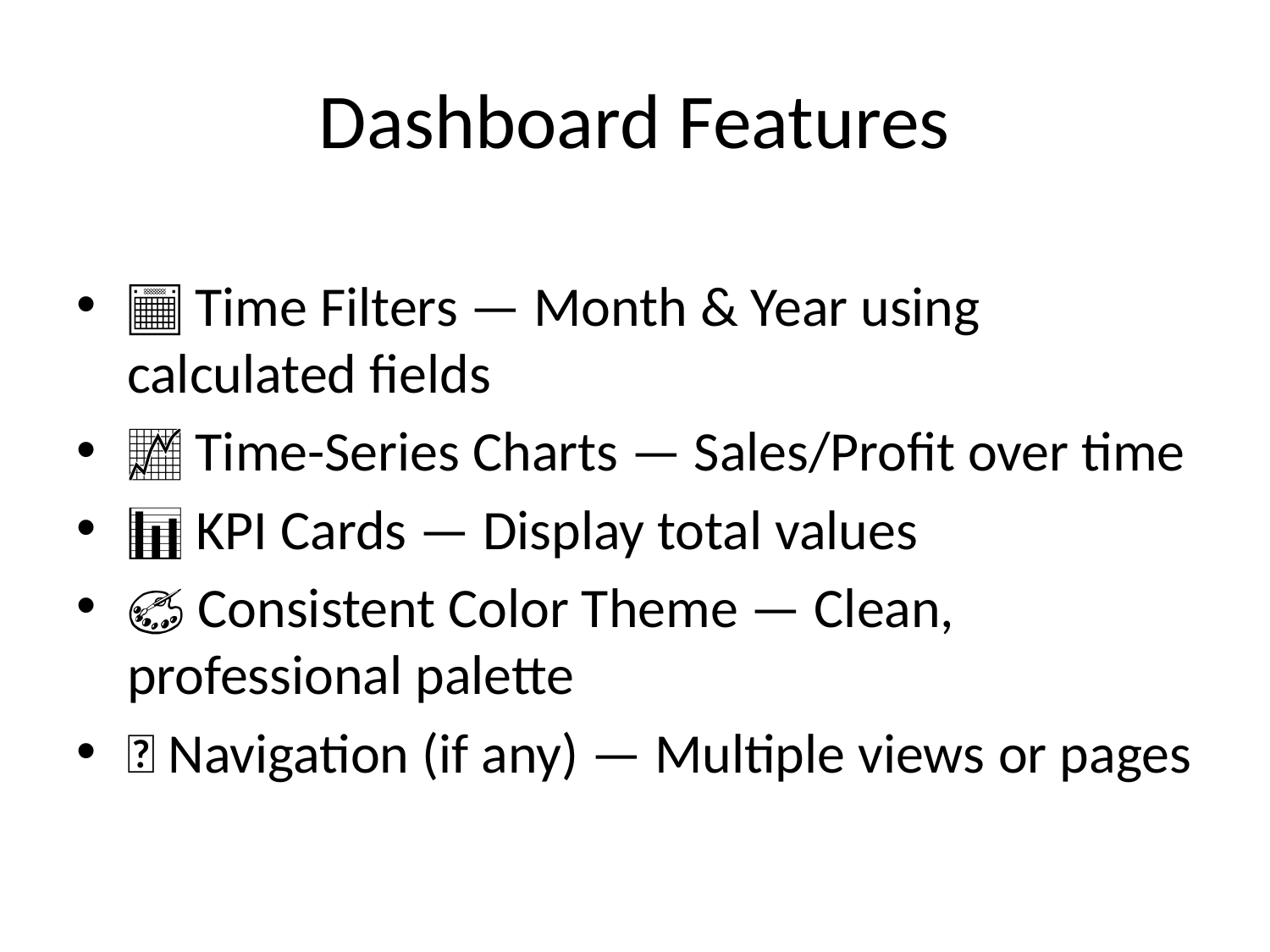

# Dashboard Features

📅 Time Filters — Month & Year using calculated fields
📈 Time-Series Charts — Sales/Profit over time
📊 KPI Cards — Display total values
🎨 Consistent Color Theme — Clean, professional palette
🧭 Navigation (if any) — Multiple views or pages